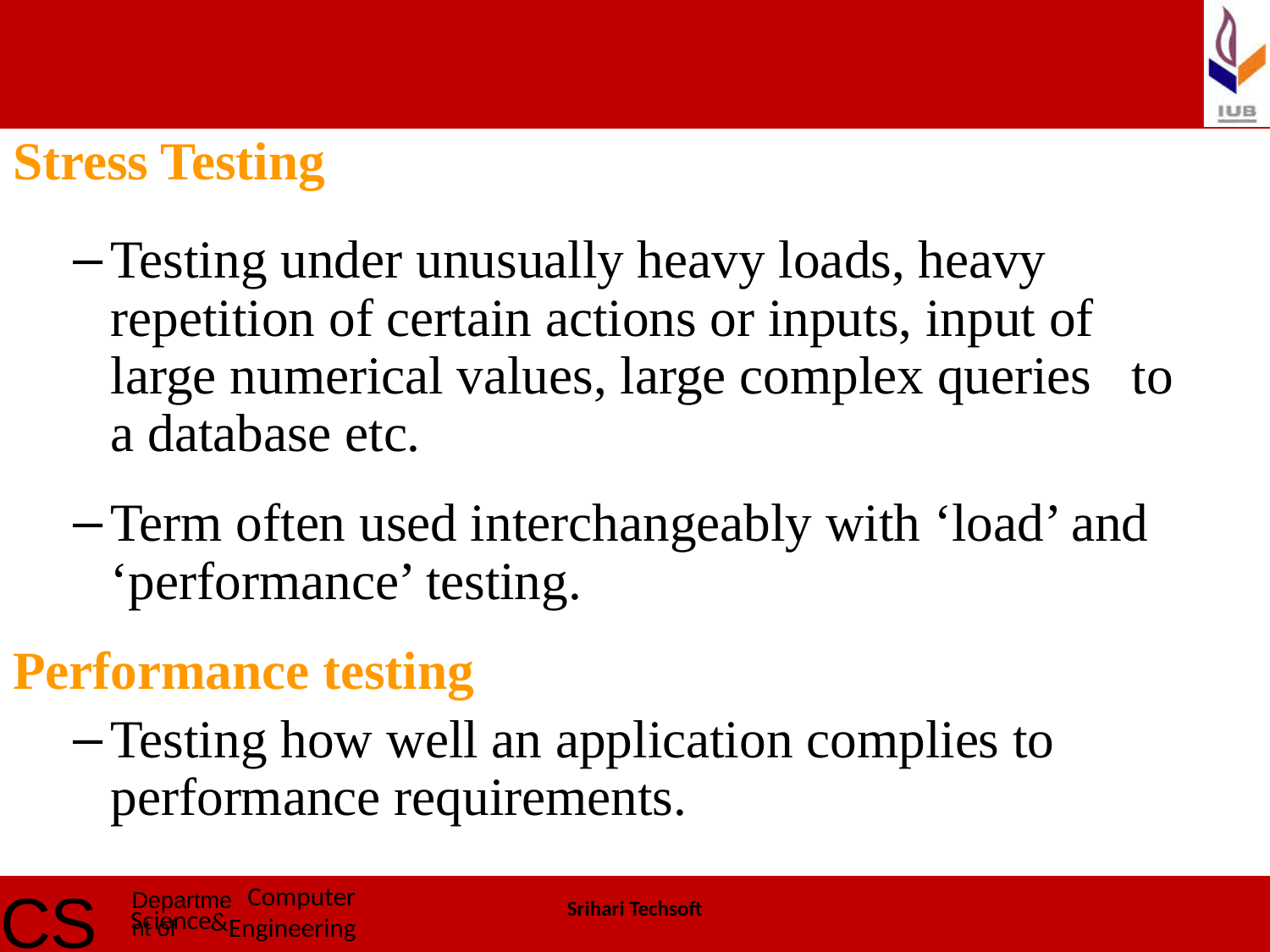

Stress Testing

Testing under unusually heavy loads, heavy 	  repetition of certain actions or inputs, input of   large numerical values, large complex queries   to a database etc.

Term often used interchangeably with ‘load’ and ‘performance’ testing.

Performance testing
Testing how well an application complies to performance requirements.
Srihari Techsoft